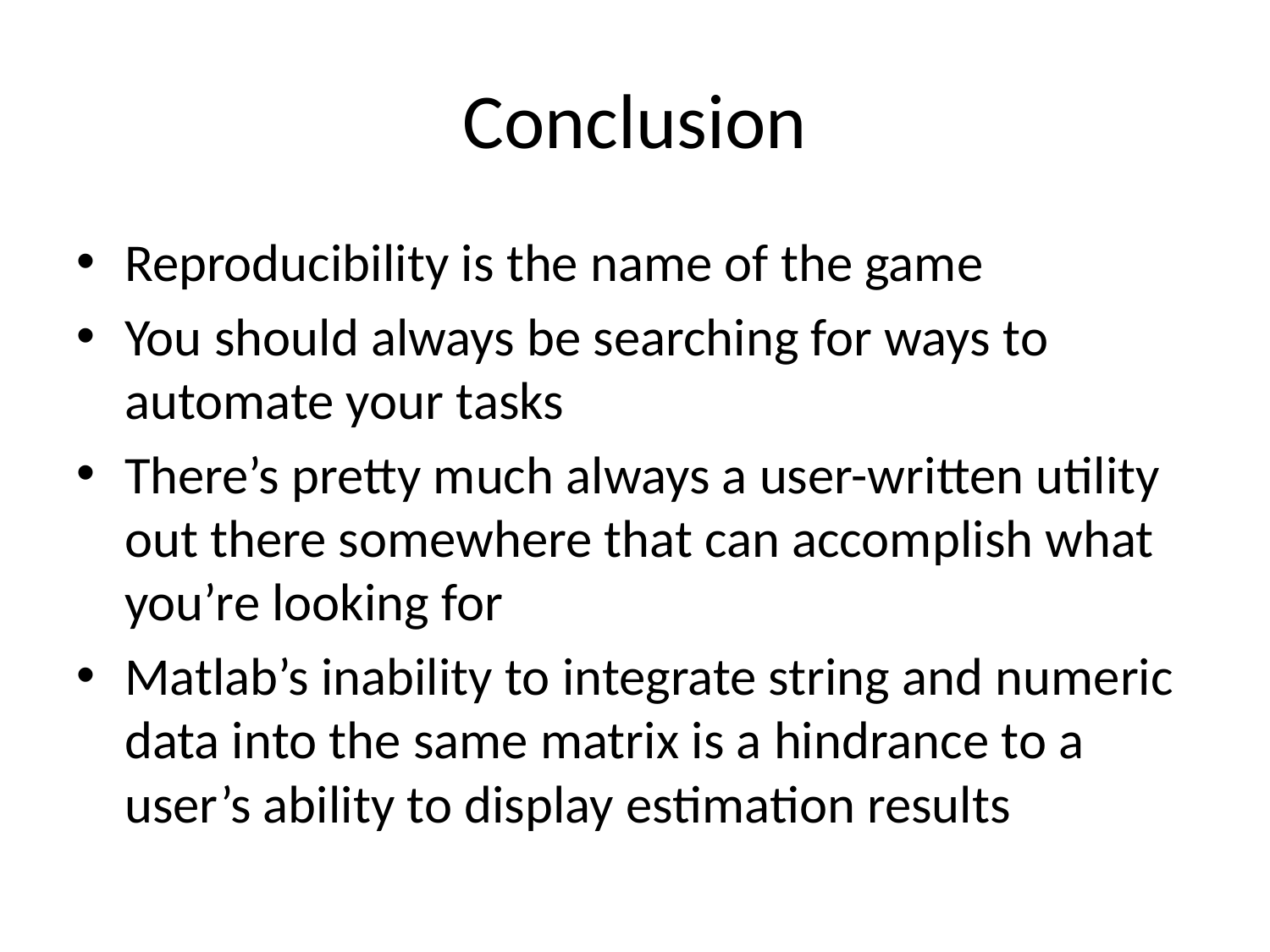

# Conclusion
Reproducibility is the name of the game
You should always be searching for ways to automate your tasks
There’s pretty much always a user-written utility out there somewhere that can accomplish what you’re looking for
Matlab’s inability to integrate string and numeric data into the same matrix is a hindrance to a user’s ability to display estimation results